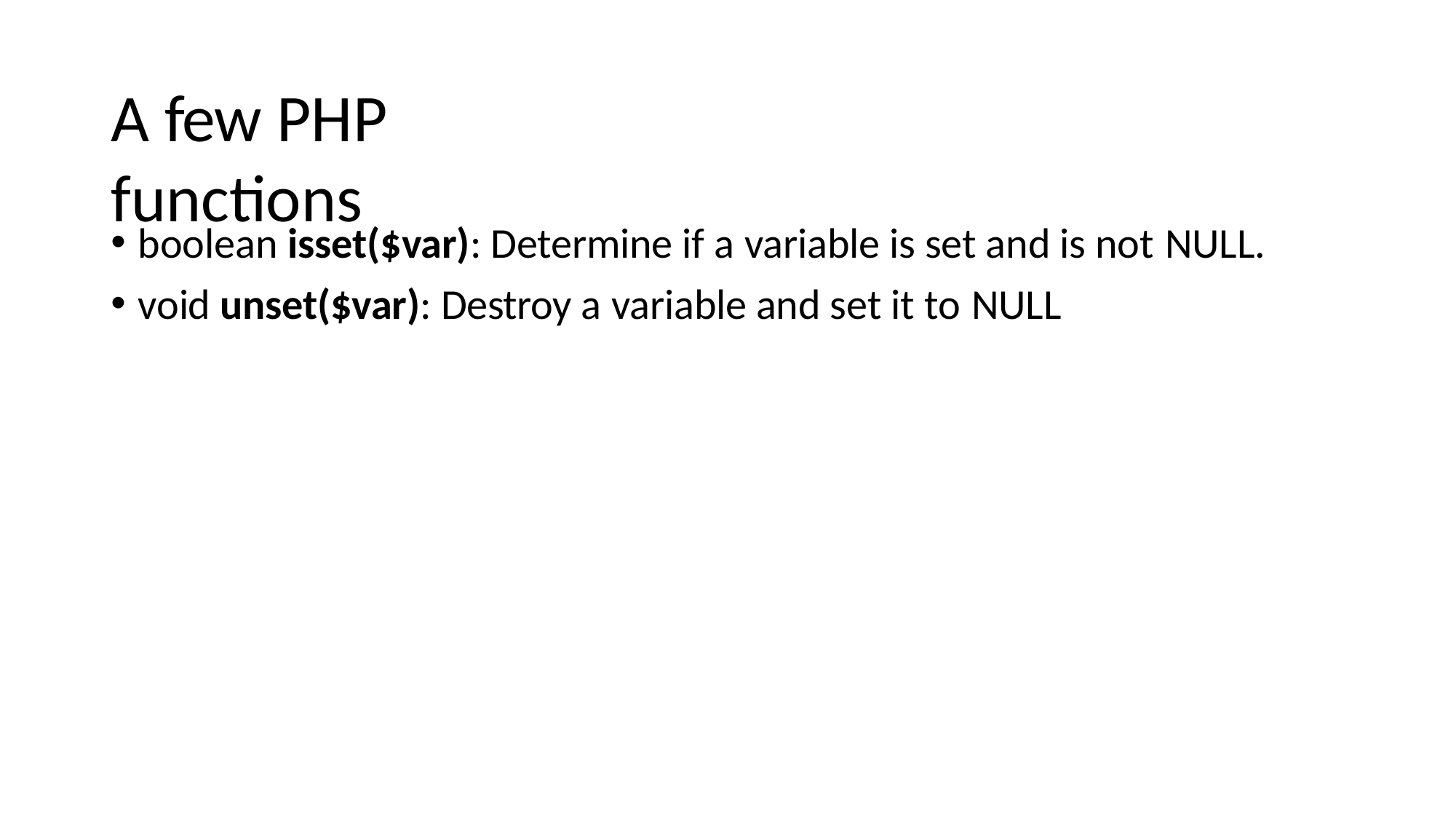

# A few PHP functions
boolean isset($var): Determine if a variable is set and is not NULL.
void unset($var): Destroy a variable and set it to NULL